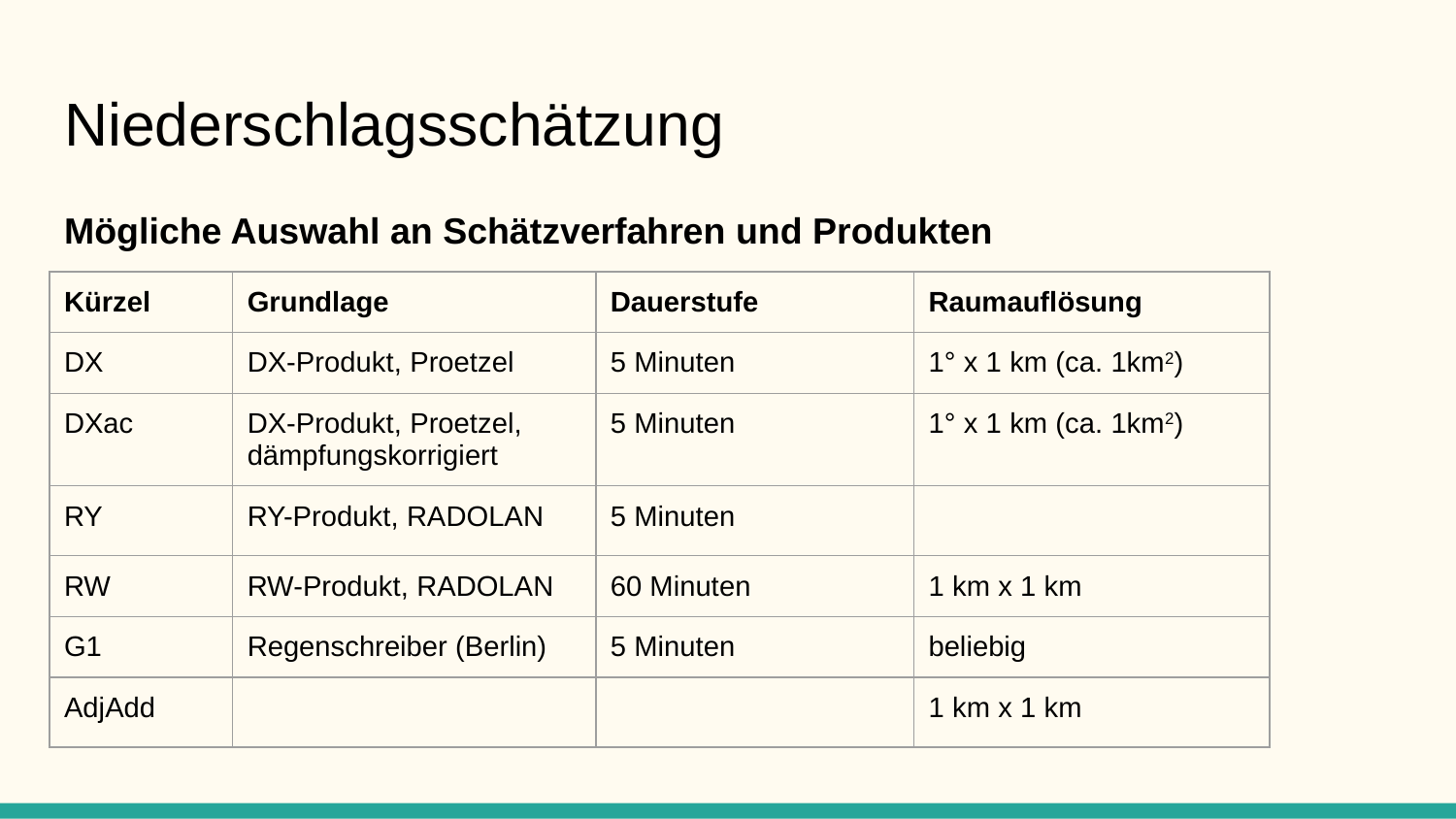

# Niederschlagsschätzung
Mögliche Auswahl an Schätzverfahren und Produkten
| Kürzel | Grundlage | Dauerstufe | Raumauflösung |
| --- | --- | --- | --- |
| DX | DX-Produkt, Proetzel | 5 Minuten | 1° x 1 km (ca. 1km2) |
| DXac | DX-Produkt, Proetzel, dämpfungskorrigiert | 5 Minuten | 1° x 1 km (ca. 1km2) |
| RY | RY-Produkt, RADOLAN | 5 Minuten |  |
| RW | RW-Produkt, RADOLAN | 60 Minuten | 1 km x 1 km |
| G1 | Regenschreiber (Berlin) | 5 Minuten | beliebig |
| AdjAdd |  |  | 1 km x 1 km |